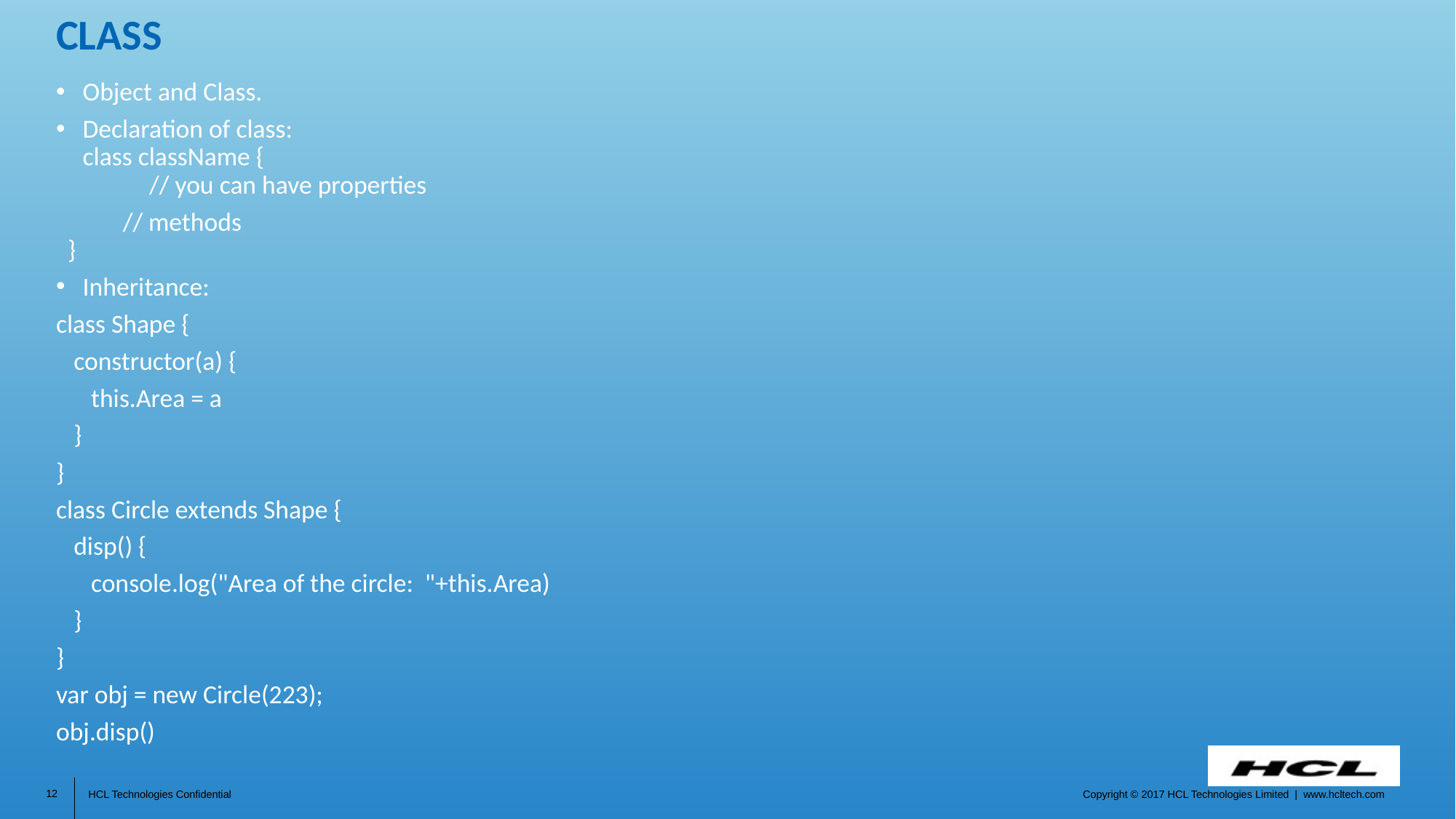

# Class
Object and Class.
Declaration of class:
class className {
	// you can have properties
	// methods
  }
Inheritance:
class Shape {
   constructor(a) {
      this.Area = a
   }
}
class Circle extends Shape {
   disp() {
      console.log("Area of the circle:  "+this.Area)
   }
}
var obj = new Circle(223);
obj.disp()